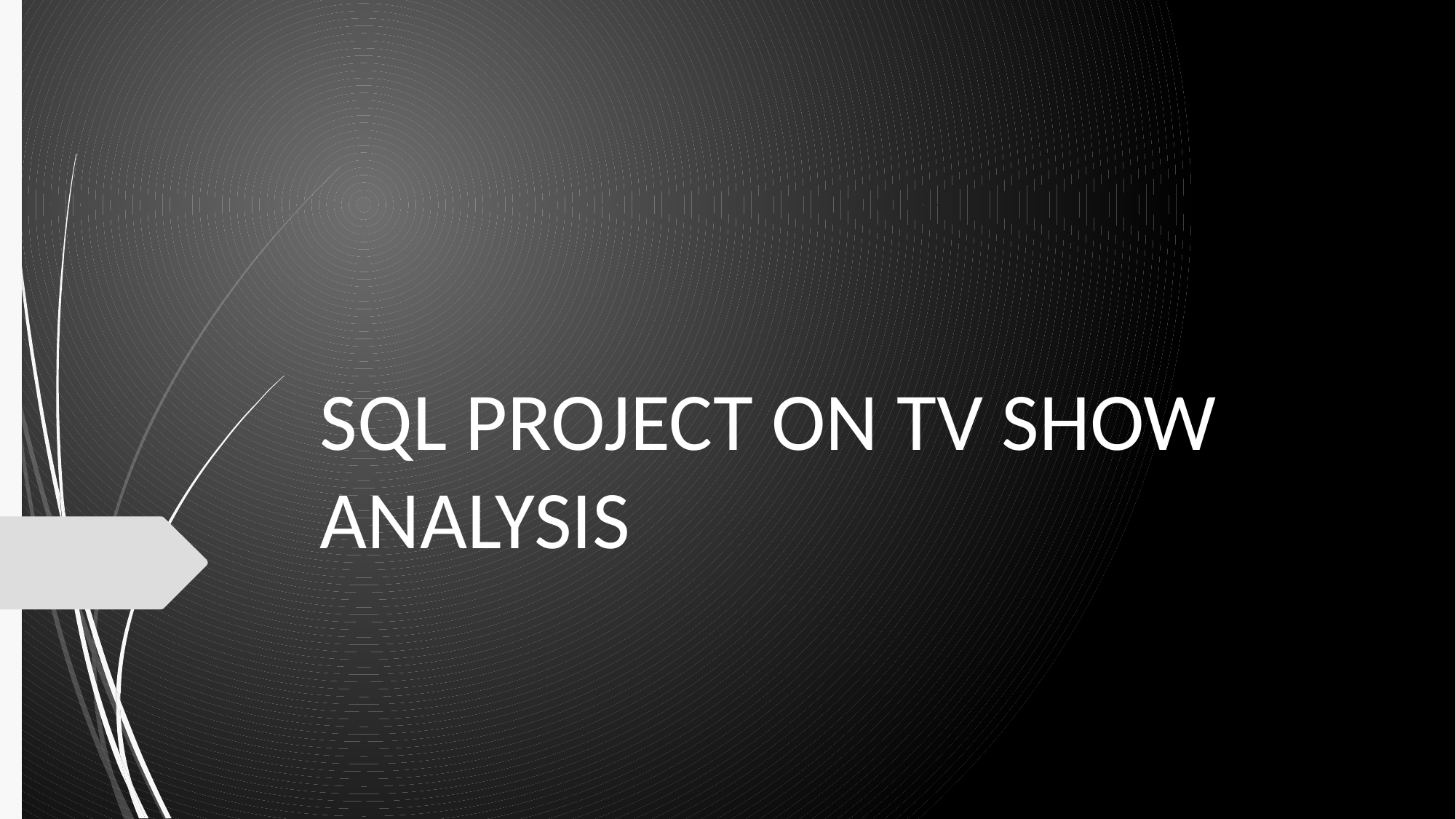

# SQL PROJECT ON TV SHOW ANALYSIS